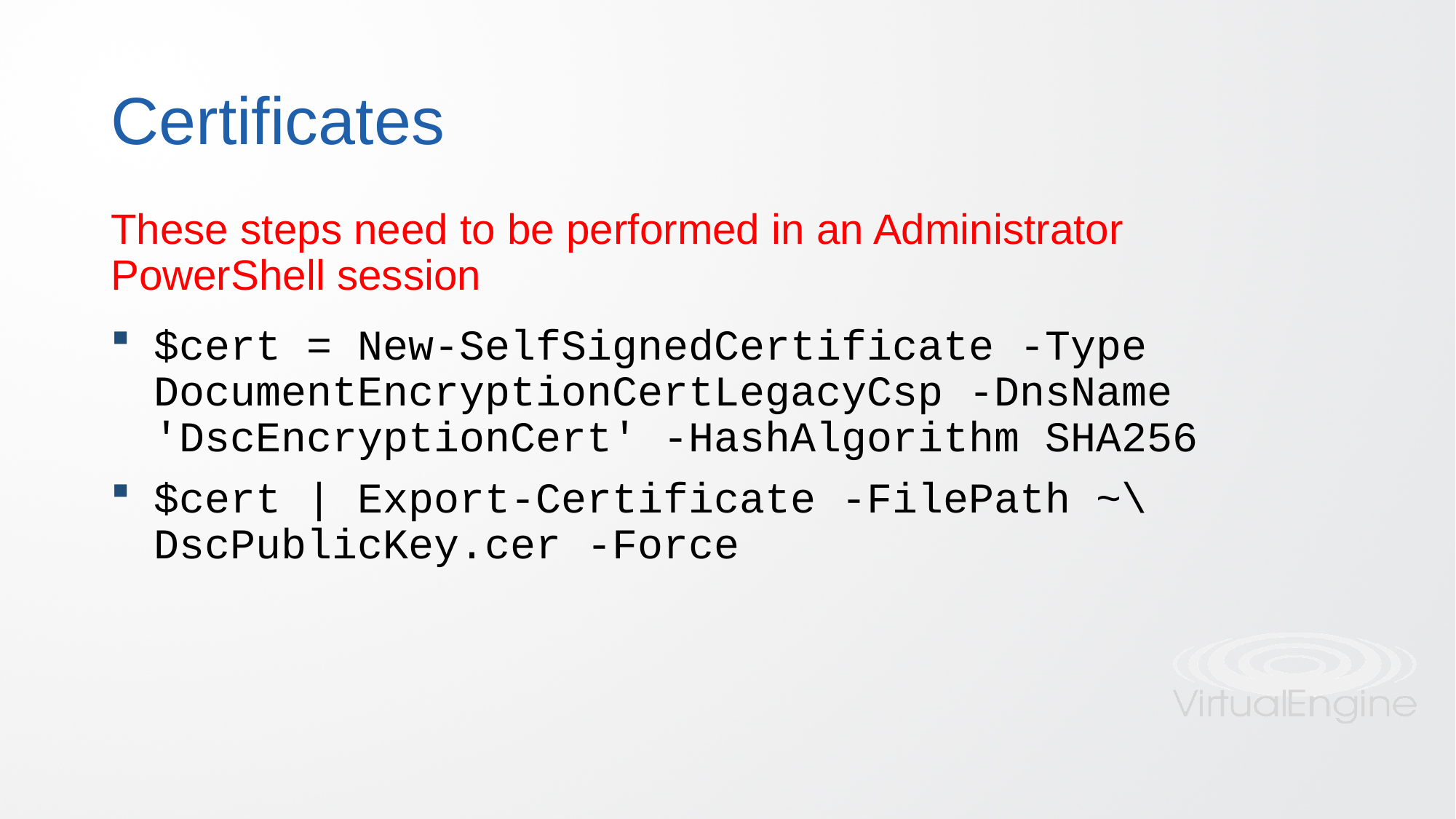

# Certificates
These steps need to be performed in an Administrator PowerShell session
$cert = New-SelfSignedCertificate -Type DocumentEncryptionCertLegacyCsp -DnsName 'DscEncryptionCert' -HashAlgorithm SHA256
$cert | Export-Certificate -FilePath ~\DscPublicKey.cer -Force